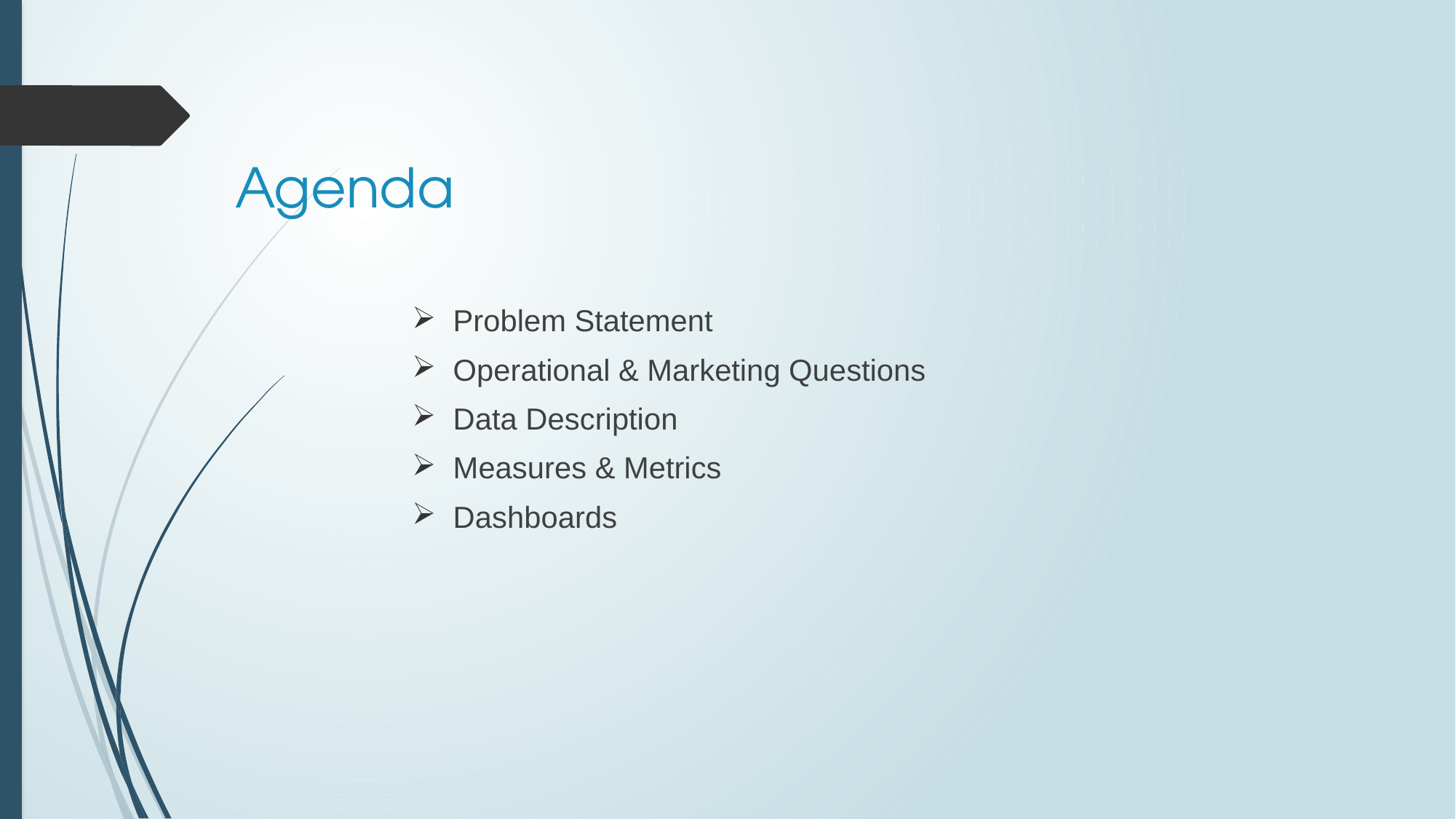

# Agenda
Problem Statement
Operational & Marketing Questions
Data Description
Measures & Metrics
Dashboards